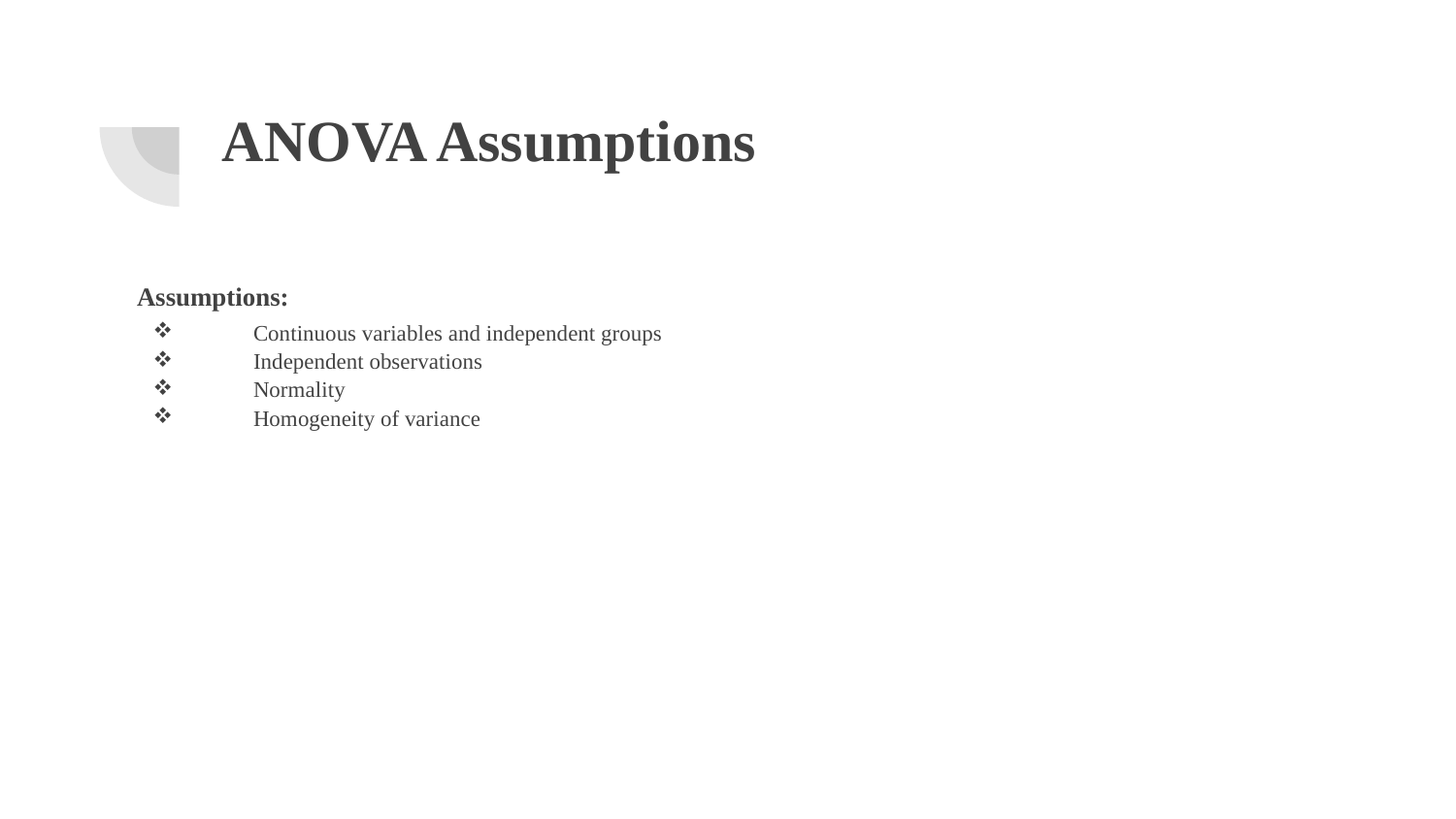

# ANOVA Assumptions

Assumptions:
Continuous variables and independent groups
Independent observations
Normality
Homogeneity of variance